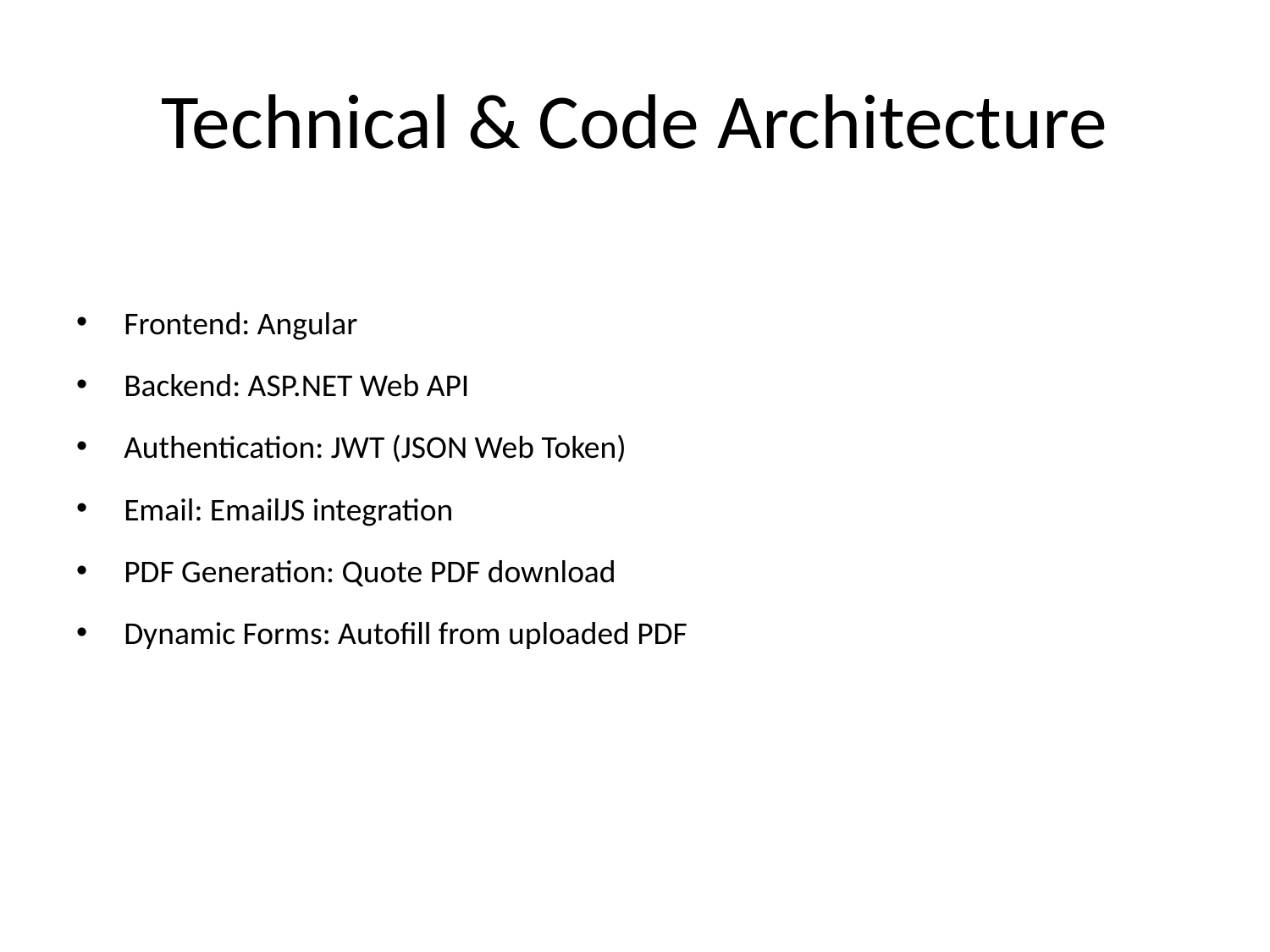

# Technical & Code Architecture

Frontend: Angular
Backend: ASP.NET Web API
Authentication: JWT (JSON Web Token)
Email: EmailJS integration
PDF Generation: Quote PDF download
Dynamic Forms: Autofill from uploaded PDF